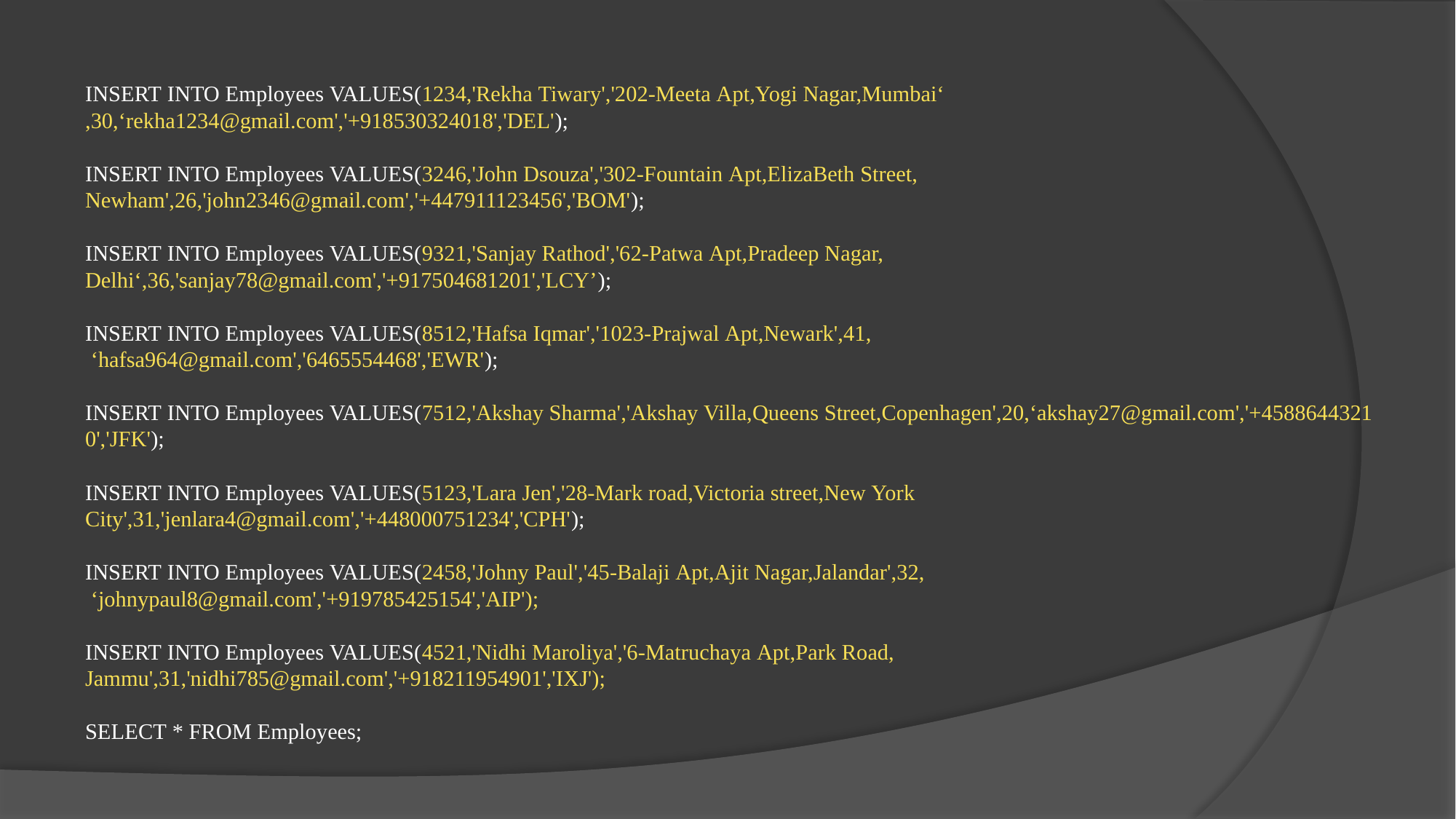

INSERT INTO Employees VALUES(1234,'Rekha Tiwary','202-Meeta Apt,Yogi Nagar,Mumbai‘
,30,‘rekha1234@gmail.com','+918530324018','DEL');

INSERT INTO Employees VALUES(3246,'John Dsouza','302-Fountain Apt,ElizaBeth Street,
Newham',26,'john2346@gmail.com','+447911123456','BOM');

INSERT INTO Employees VALUES(9321,'Sanjay Rathod','62-Patwa Apt,Pradeep Nagar,
Delhi‘,36,'sanjay78@gmail.com','+917504681201','LCY’);

INSERT INTO Employees VALUES(8512,'Hafsa Iqmar','1023-Prajwal Apt,Newark',41,
 ‘hafsa964@gmail.com','6465554468','EWR');

INSERT INTO Employees VALUES(7512,'Akshay Sharma','Akshay Villa,Queens Street,Copenhagen',20,‘akshay27@gmail.com','+45886443210','JFK');

INSERT INTO Employees VALUES(5123,'Lara Jen','28-Mark road,Victoria street,New York
City',31,'jenlara4@gmail.com','+448000751234','CPH');

INSERT INTO Employees VALUES(2458,'Johny Paul','45-Balaji Apt,Ajit Nagar,Jalandar',32,
 ‘johnypaul8@gmail.com','+919785425154','AIP');

INSERT INTO Employees VALUES(4521,'Nidhi Maroliya','6-Matruchaya Apt,Park Road,
Jammu',31,'nidhi785@gmail.com','+918211954901','IXJ');
SELECT * FROM Employees;